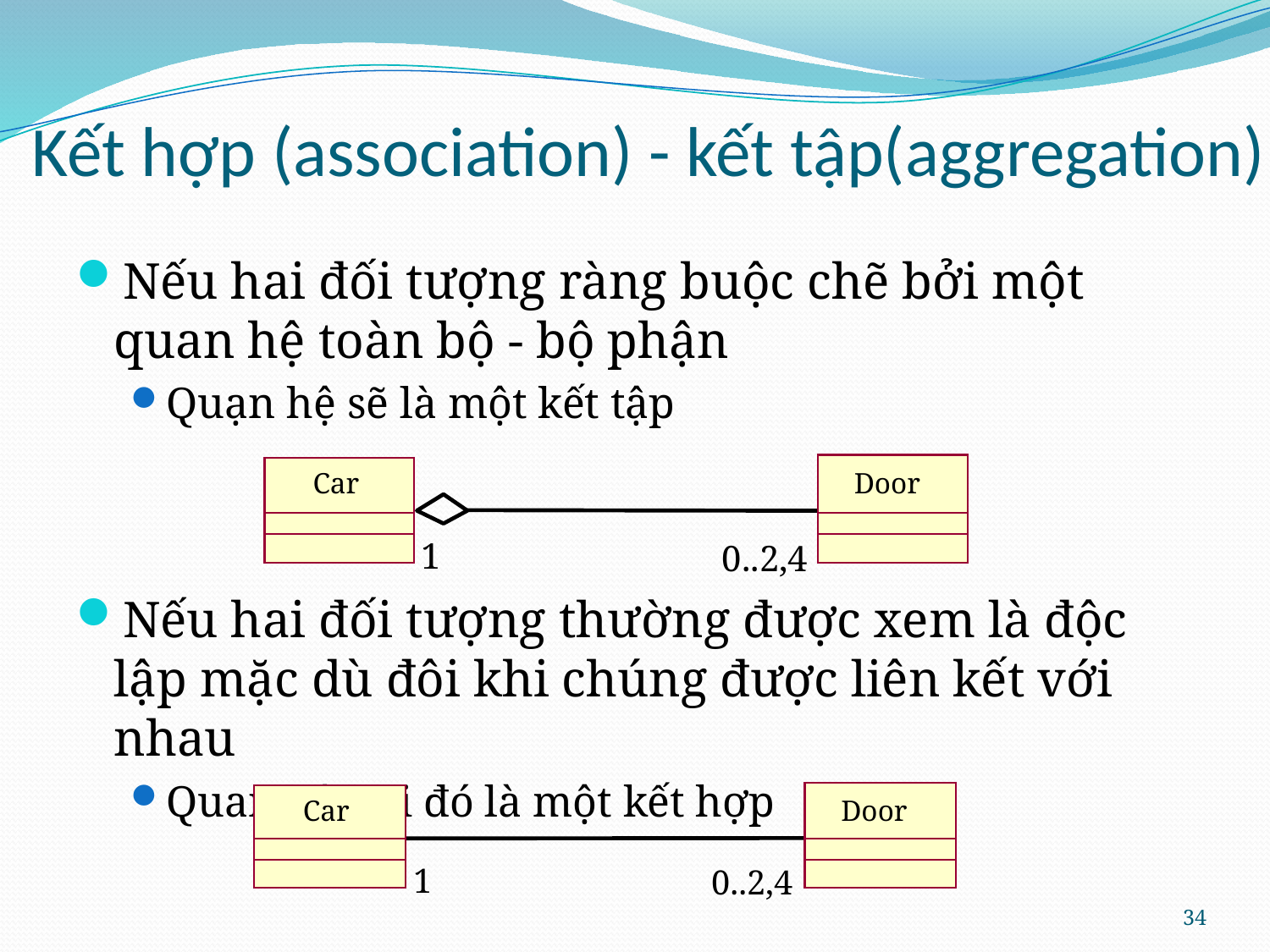

# Kết hợp (association) - kết tập(aggregation)
Nếu hai đối tượng ràng buộc chẽ bởi một quan hệ toàn bộ - bộ phận
Quạn hệ sẽ là một kết tập

Nếu hai đối tượng thường được xem là độc lập mặc dù đôi khi chúng được liên kết với nhau
Quan hệ khi đó là một kết hợp

Car
Door

1

0..2,4

Car
Door

1

0..2,4
34